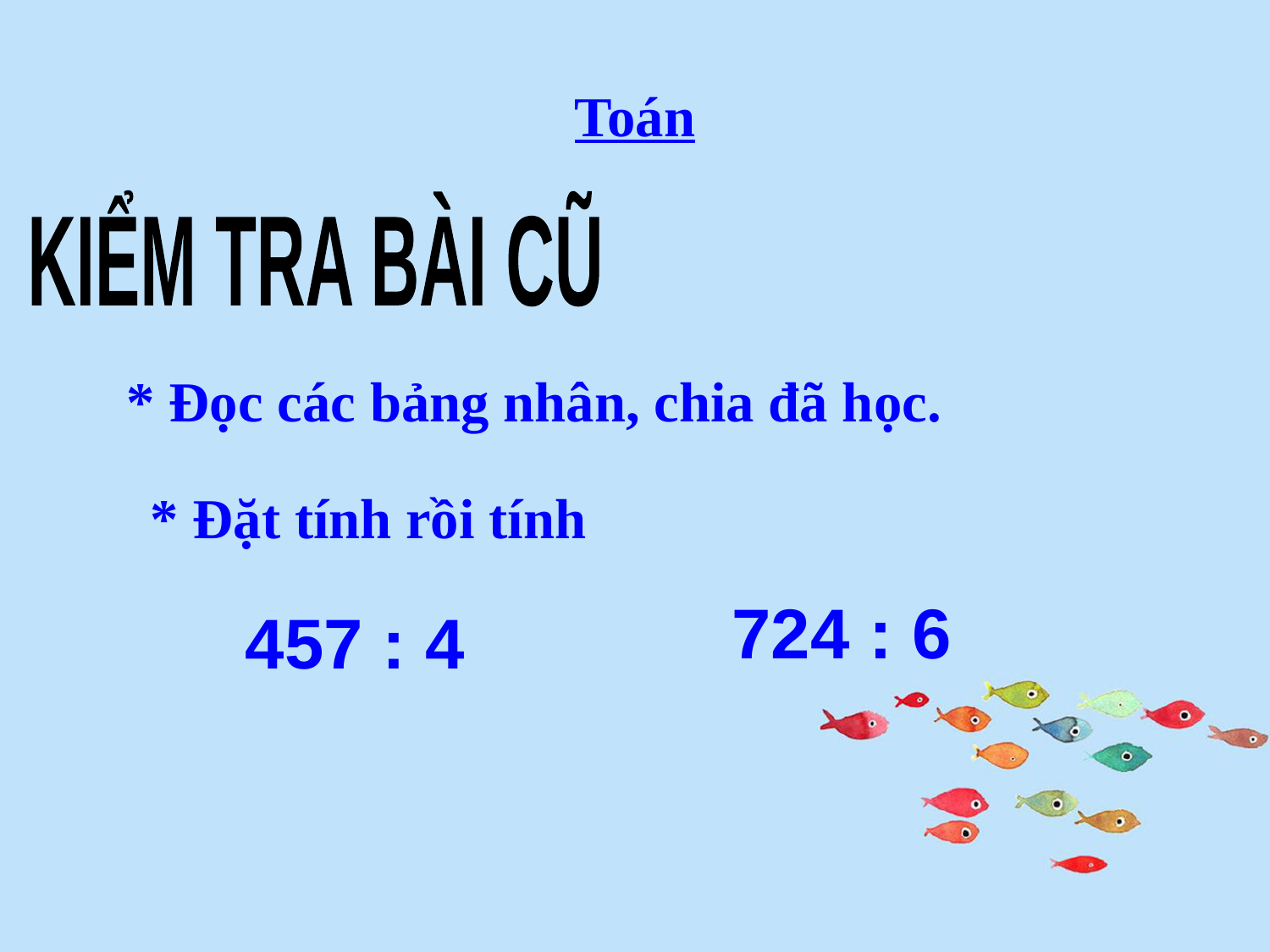

Toán
KIỂM TRA BÀI CŨ
* Đọc các bảng nhân, chia đã học.
* Đặt tính rồi tính
724 : 6
457 : 4